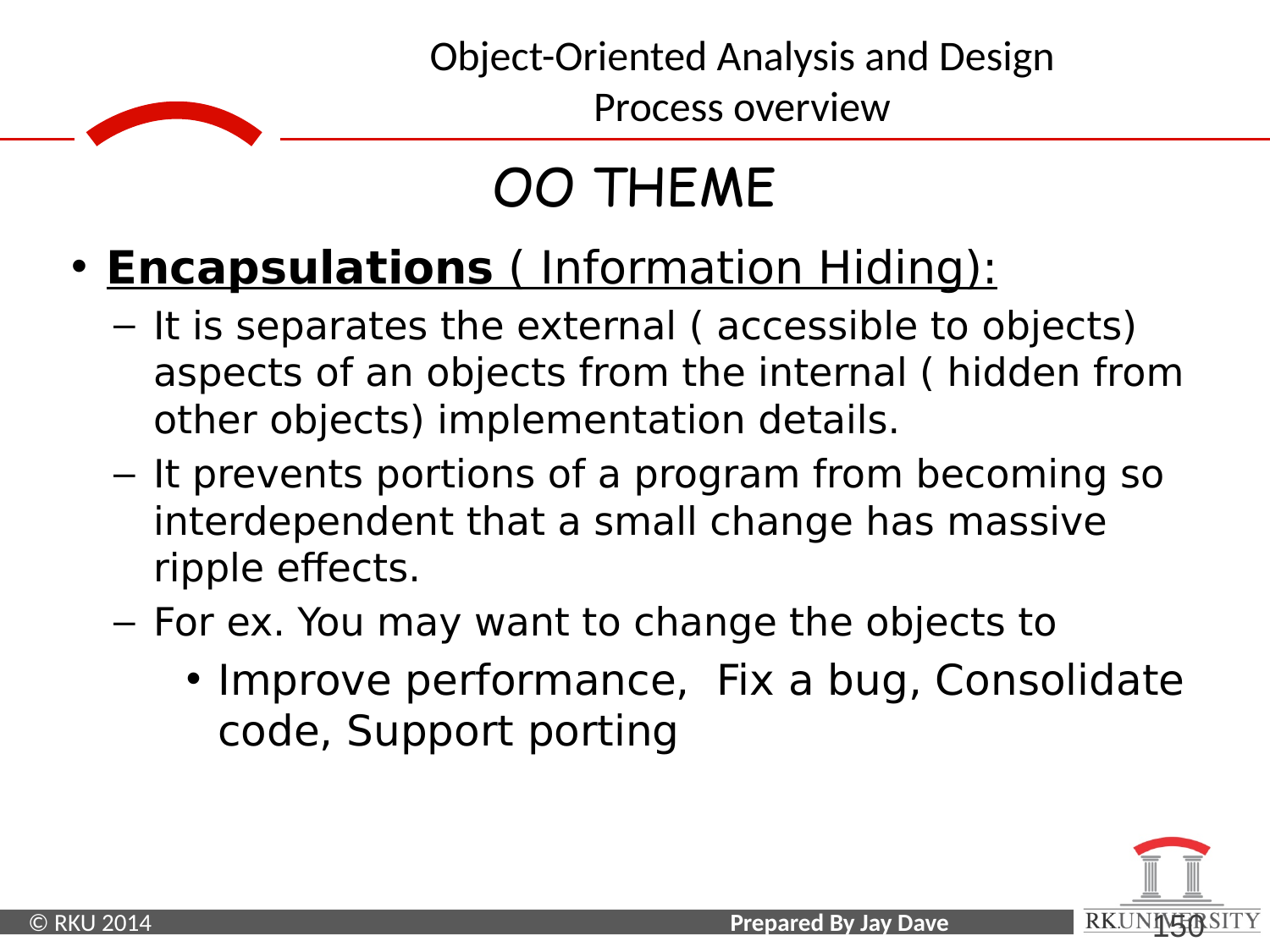

#
OO THEME
Encapsulations ( Information Hiding):
It is separates the external ( accessible to objects) aspects of an objects from the internal ( hidden from other objects) implementation details.
It prevents portions of a program from becoming so interdependent that a small change has massive ripple effects.
For ex. You may want to change the objects to
Improve performance,  Fix a bug, Consolidate code, Support porting
150